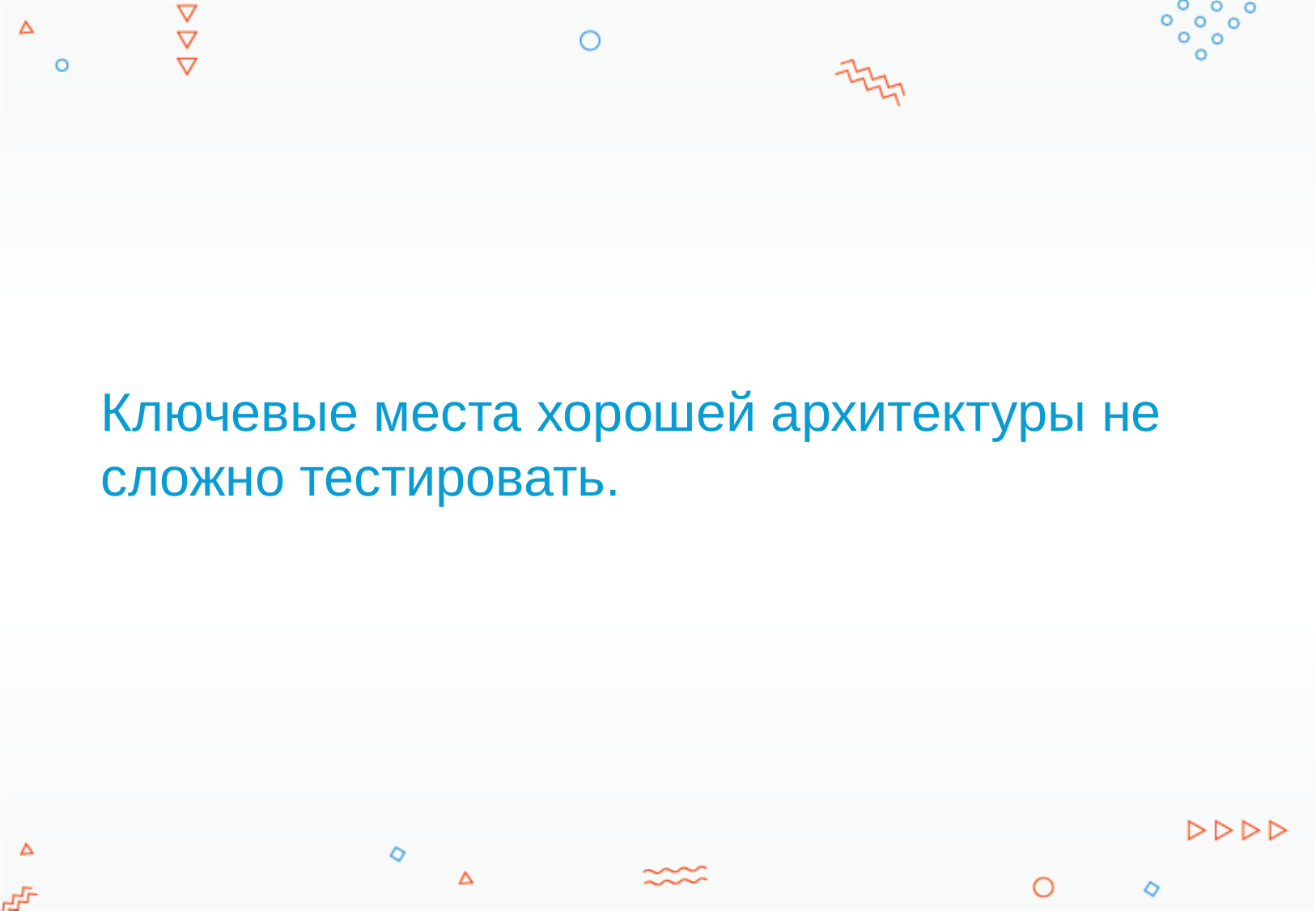

Ключевые места хорошей архитектуры не сложно тестировать.